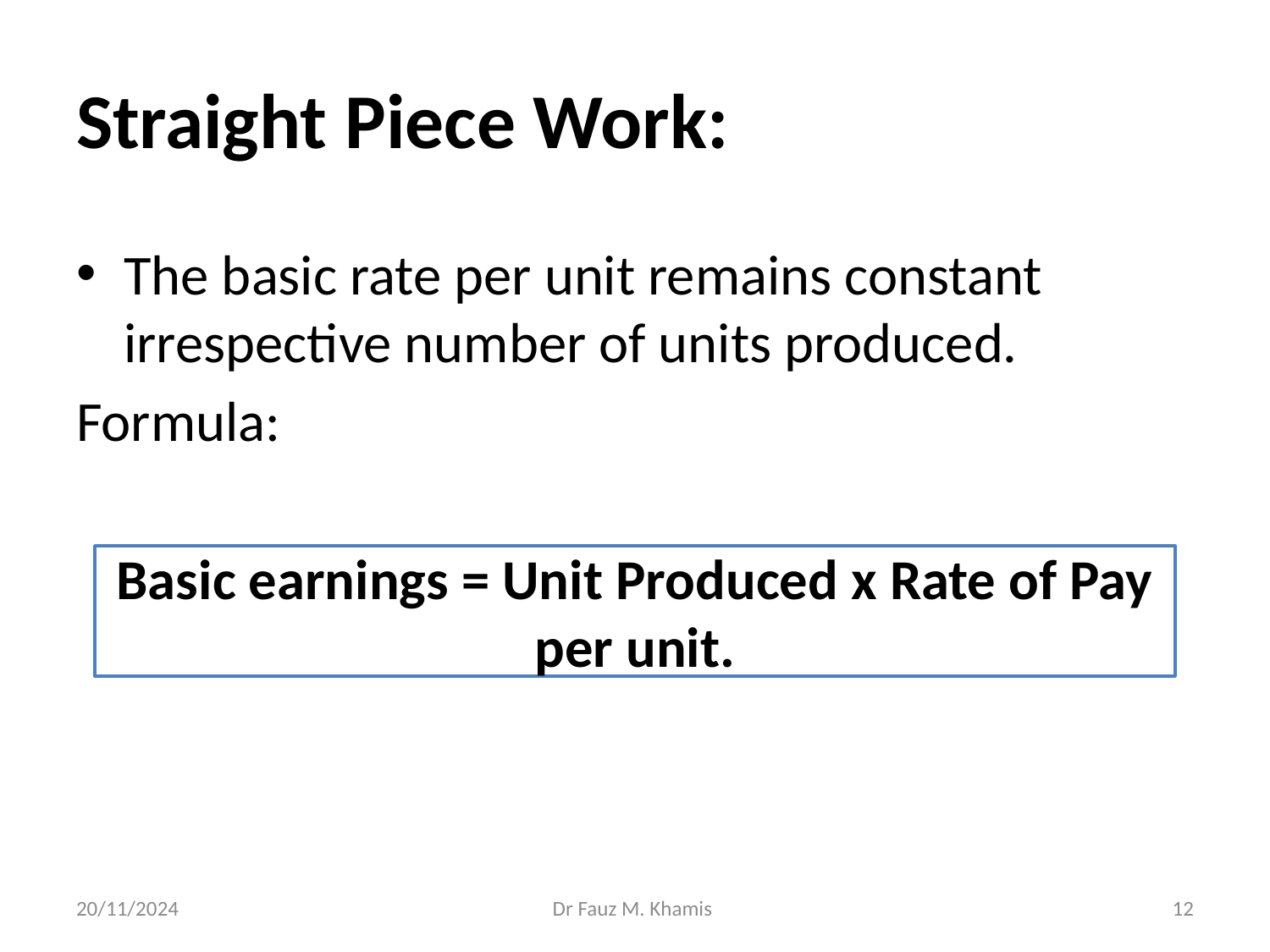

# Straight Piece Work:
The basic rate per unit remains constant irrespective number of units produced.
Formula:

Basic earnings = Unit Produced x Rate of Pay per unit.
20/11/2024
Dr Fauz M. Khamis
12